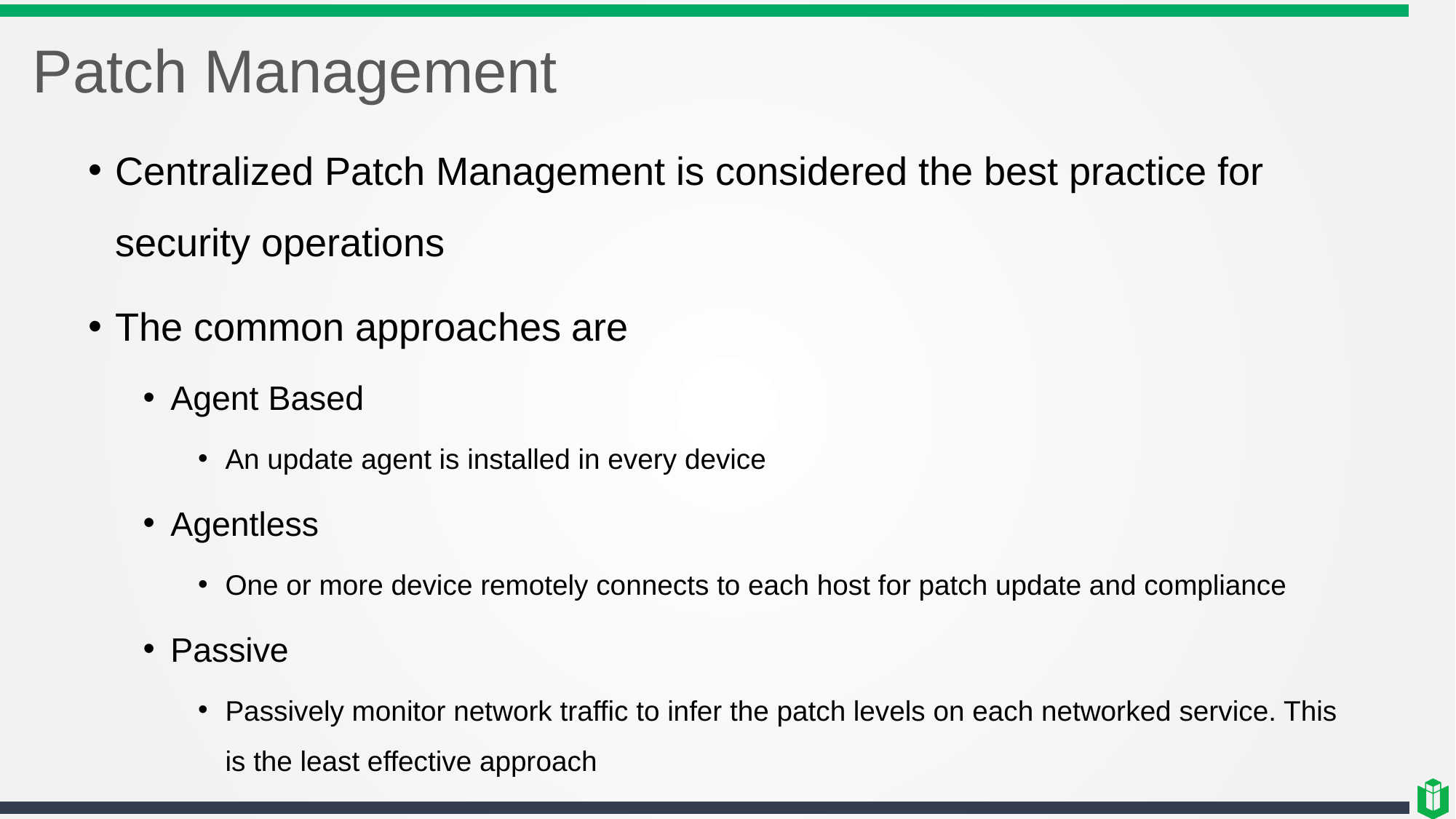

# Patch Management
Centralized Patch Management is considered the best practice for security operations
The common approaches are
Agent Based
An update agent is installed in every device
Agentless
One or more device remotely connects to each host for patch update and compliance
Passive
Passively monitor network traffic to infer the patch levels on each networked service. This is the least effective approach